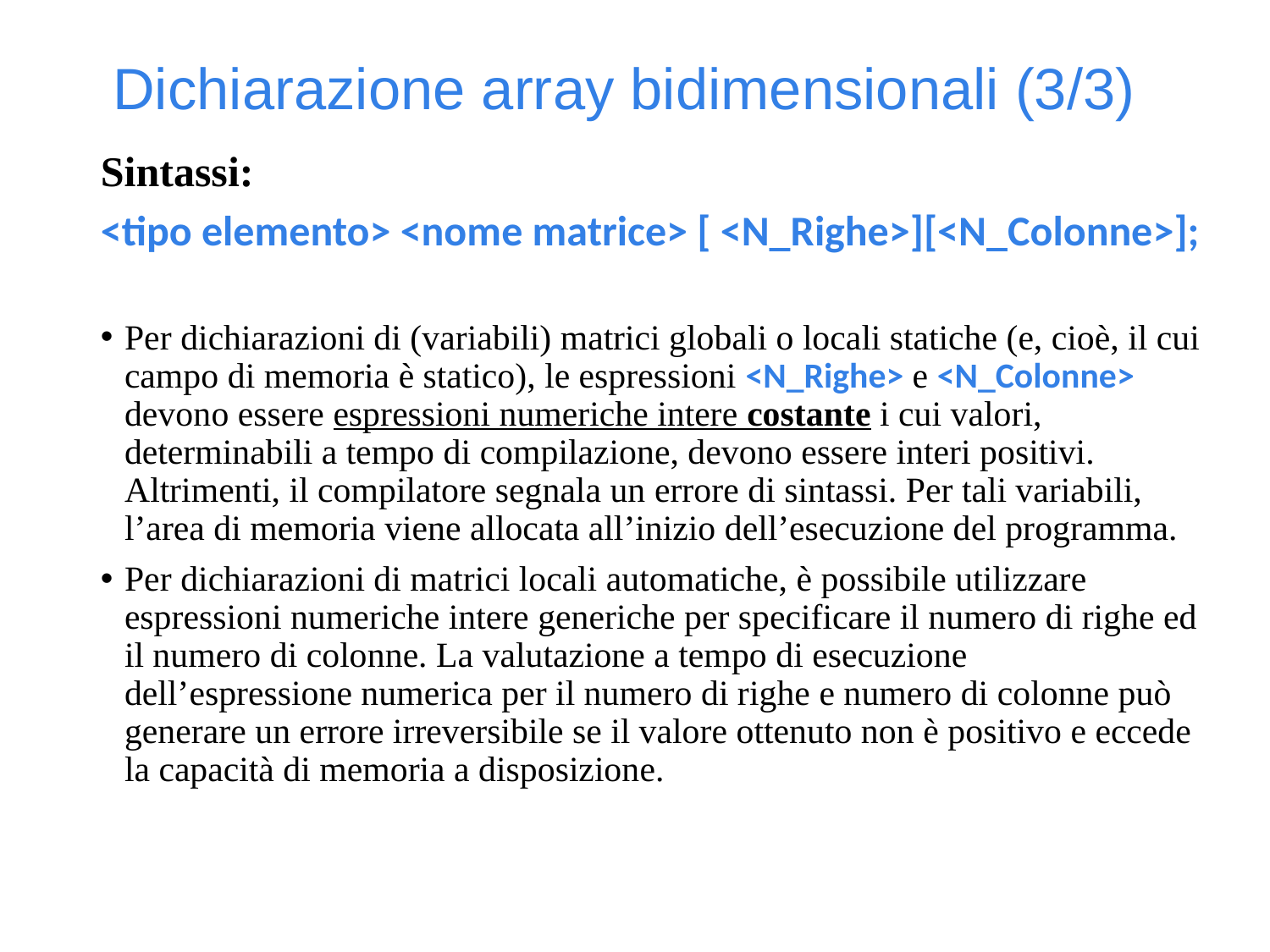

Dichiarazione array bidimensionali (3/3)
Sintassi:
<tipo elemento> <nome matrice> [ <N_Righe>][<N_Colonne>];

Per dichiarazioni di (variabili) matrici globali o locali statiche (e, cioè, il cui campo di memoria è statico), le espressioni <N_Righe> e <N_Colonne> devono essere espressioni numeriche intere costante i cui valori, determinabili a tempo di compilazione, devono essere interi positivi. Altrimenti, il compilatore segnala un errore di sintassi. Per tali variabili, l’area di memoria viene allocata all’inizio dell’esecuzione del programma.
Per dichiarazioni di matrici locali automatiche, è possibile utilizzare espressioni numeriche intere generiche per specificare il numero di righe ed il numero di colonne. La valutazione a tempo di esecuzione dell’espressione numerica per il numero di righe e numero di colonne può  generare un errore irreversibile se il valore ottenuto non è positivo e eccede la capacità di memoria a disposizione.